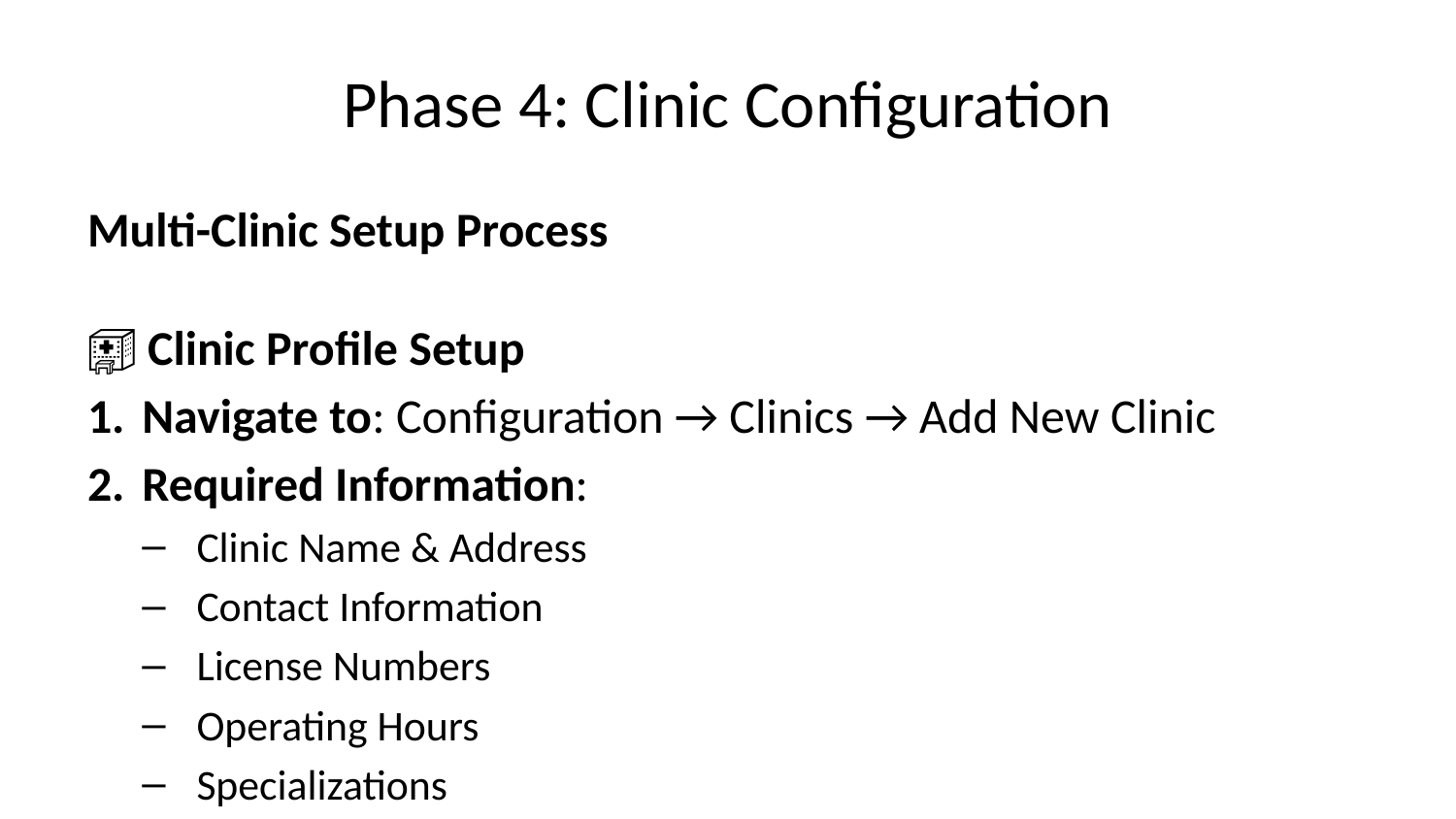

# Phase 4: Clinic Configuration
Multi-Clinic Setup Process
🏥 Clinic Profile Setup
Navigate to: Configuration → Clinics → Add New Clinic
Required Information:
Clinic Name & Address
Contact Information
License Numbers
Operating Hours
Specializations
📋 Treatment Protocols Configuration
Standard IVF Protocols: Pre-configured templates
Custom Protocols: Clinic-specific modifications
Quality Metrics: Success rate tracking
Compliance Settings: Regulatory requirements
🔧 System Preferences
Clinic Settings:
  - Time Zone: Auto-detect or manual
  - Language: English/Hindi/Regional
  - Currency: INR (Indian Rupees)
  - Date Format: DD/MM/YYYY (Indian standard)
Notification Settings:
  - Email Alerts: Enabled
  - SMS Integration: Optional
  - System Alerts: Critical only
Backup Settings:
  - Frequency: Daily (automatic)
  - Retention: 30 days
  - Location: Encrypted cloud storage